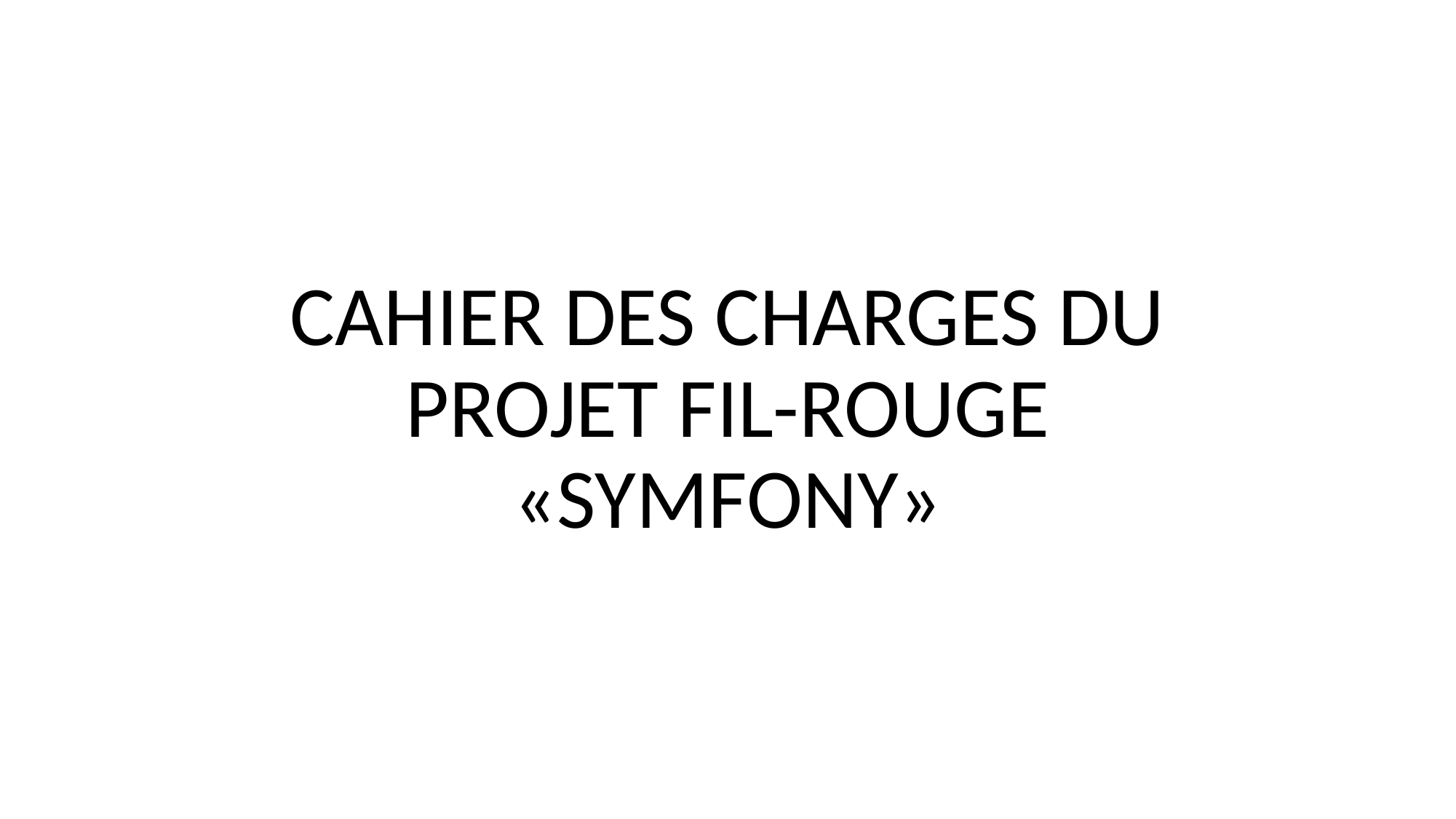

# CAHIER DES CHARGES DU PROJET FIL-ROUGE «SYMFONY»